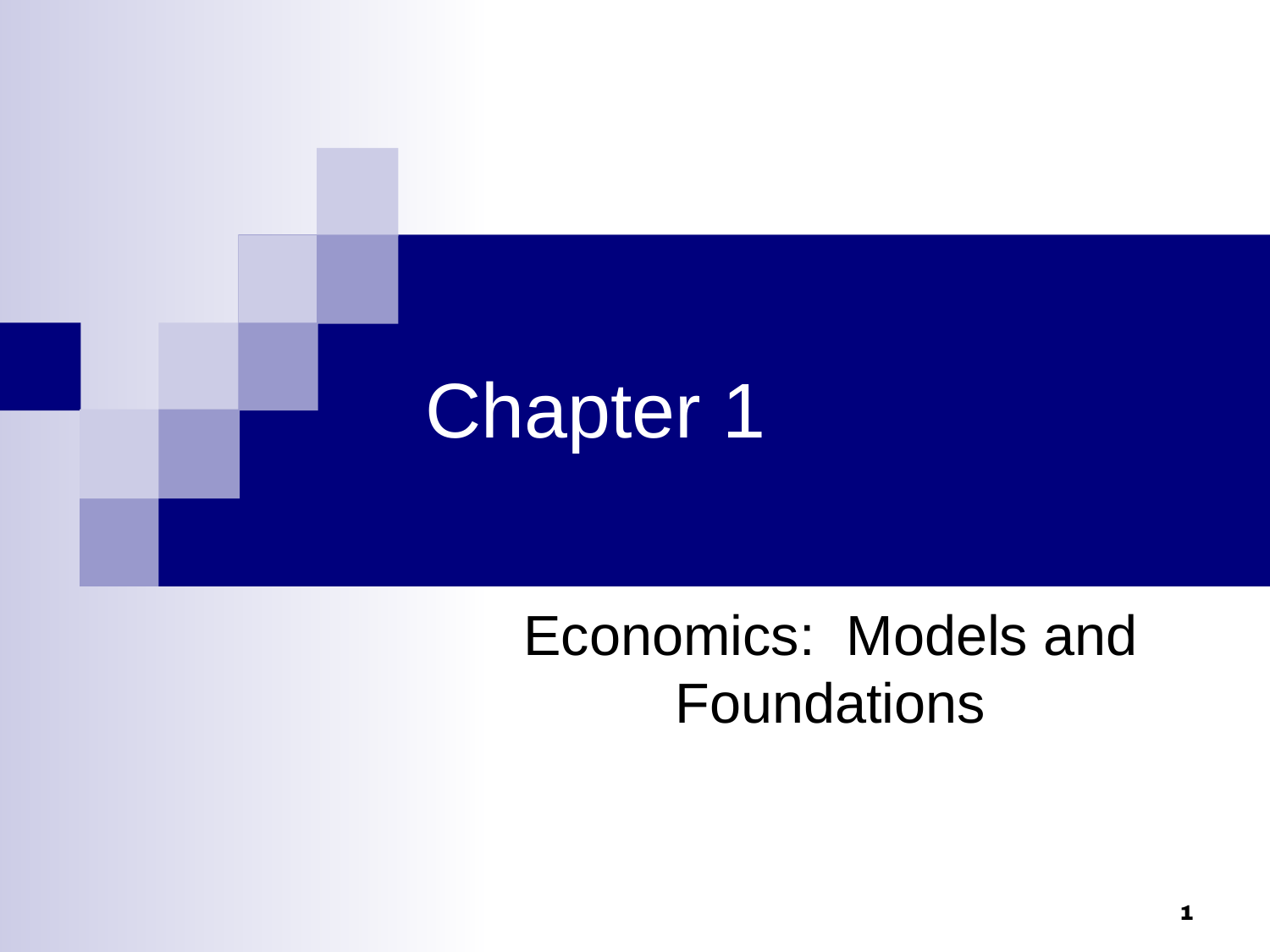

# Chapter 1
Economics:  Models and Foundations
1